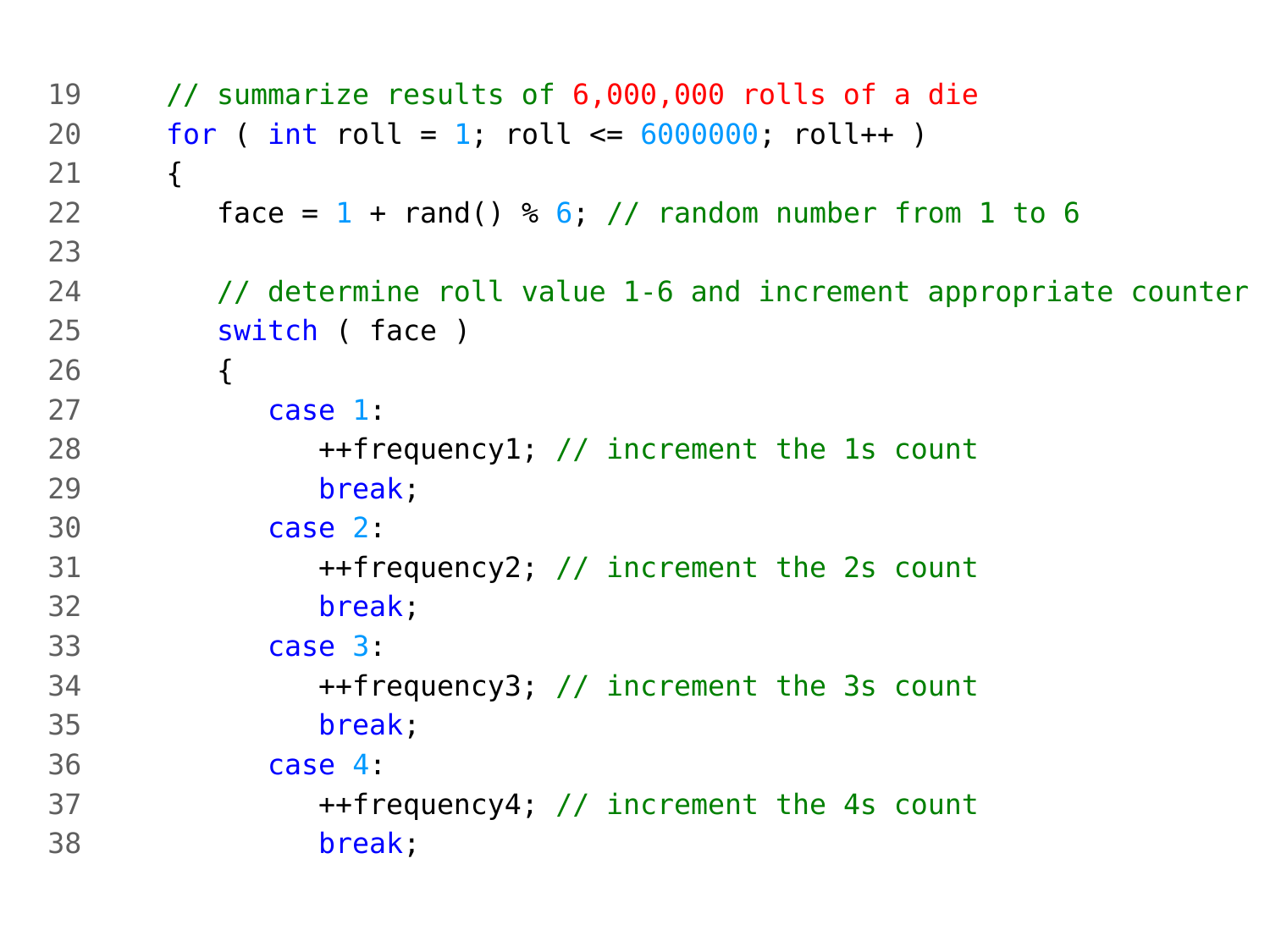

19     // summarize results of 6,000,000 rolls of a die
20     for ( int roll = 1; roll <= 6000000; roll++ )
21     {
22        face = 1 + rand() % 6; // random number from 1 to 6
23
24        // determine roll value 1-6 and increment appropriate counter
25        switch ( face )
26        {
27           case 1:
28              ++frequency1; // increment the 1s count
29              break;
30           case 2:
31              ++frequency2; // increment the 2s count
32              break;
33           case 3:
34              ++frequency3; // increment the 3s count
35              break;
36           case 4:
37              ++frequency4; // increment the 4s count
38              break;